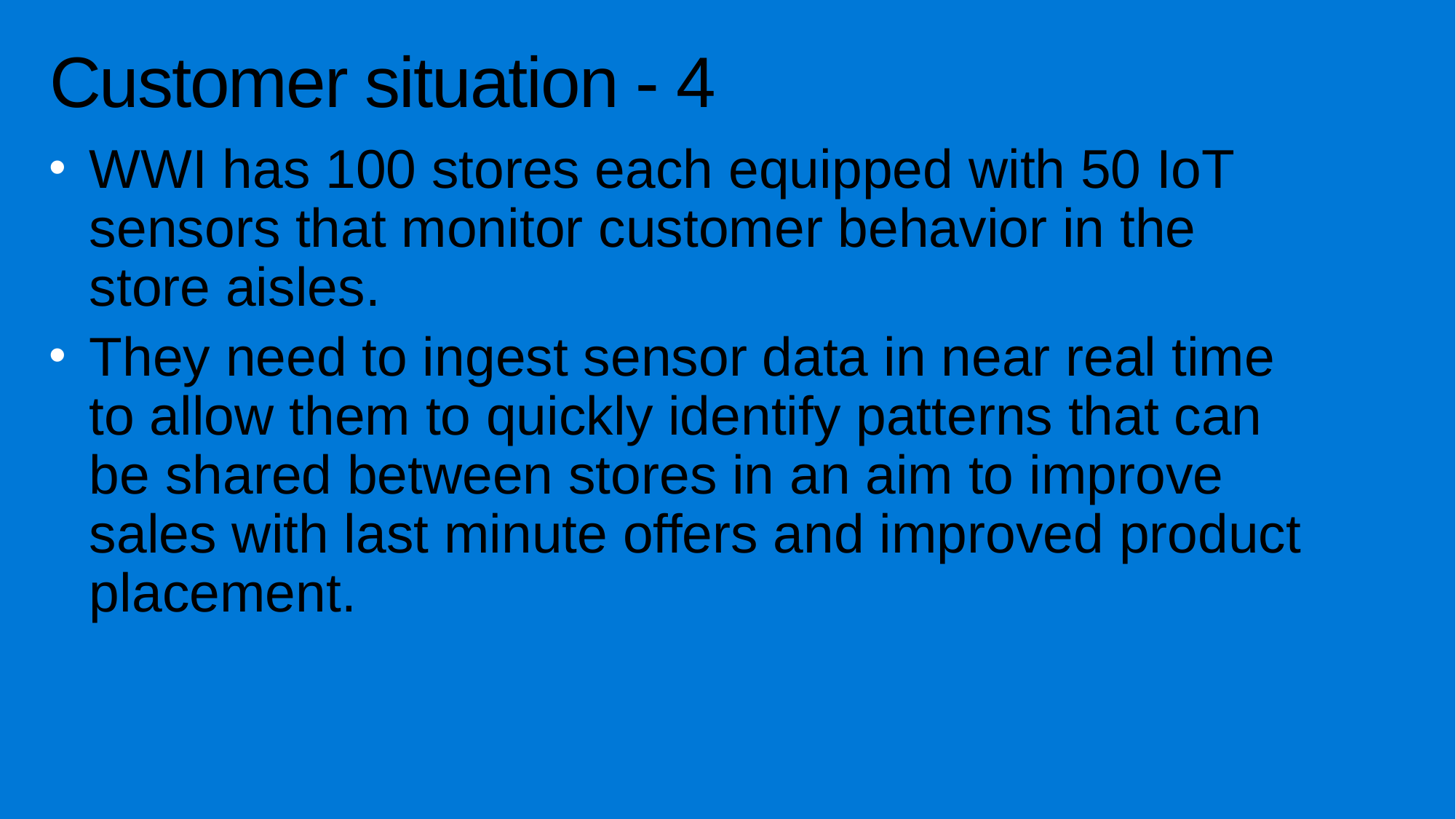

# Customer situation - 4
WWI has 100 stores each equipped with 50 IoT sensors that monitor customer behavior in the store aisles.
They need to ingest sensor data in near real time to allow them to quickly identify patterns that can be shared between stores in an aim to improve sales with last minute offers and improved product placement.